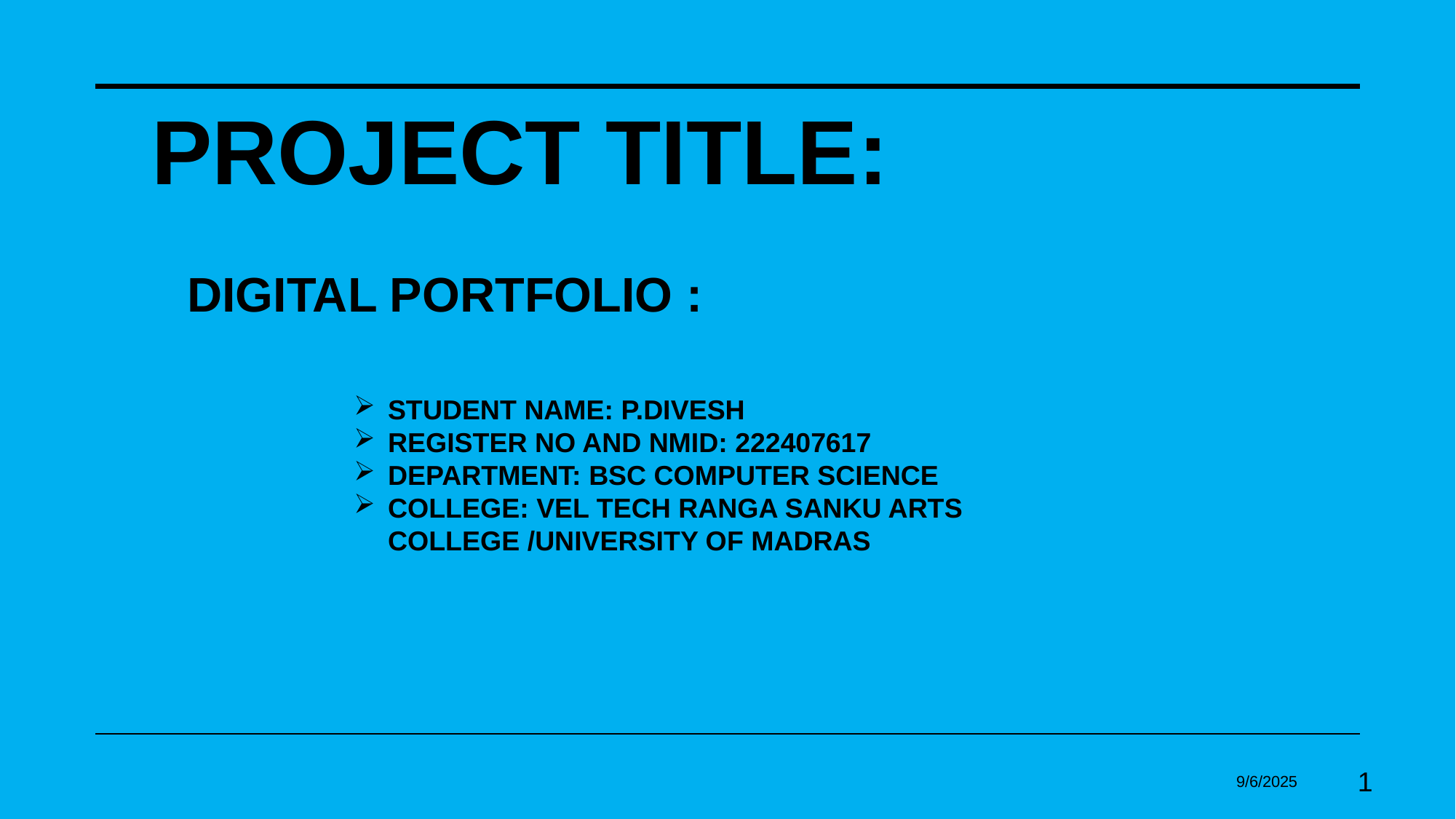

PROJECT TITLE:
DIGITAL PORTFOLIO :
STUDENT NAME: P.DIVESH
REGISTER NO AND NMID: 222407617
DEPARTMENT: BSC COMPUTER SCIENCE
COLLEGE: VEL TECH RANGA SANKU ARTS COLLEGE /UNIVERSITY OF MADRAS

9/6/2025
1